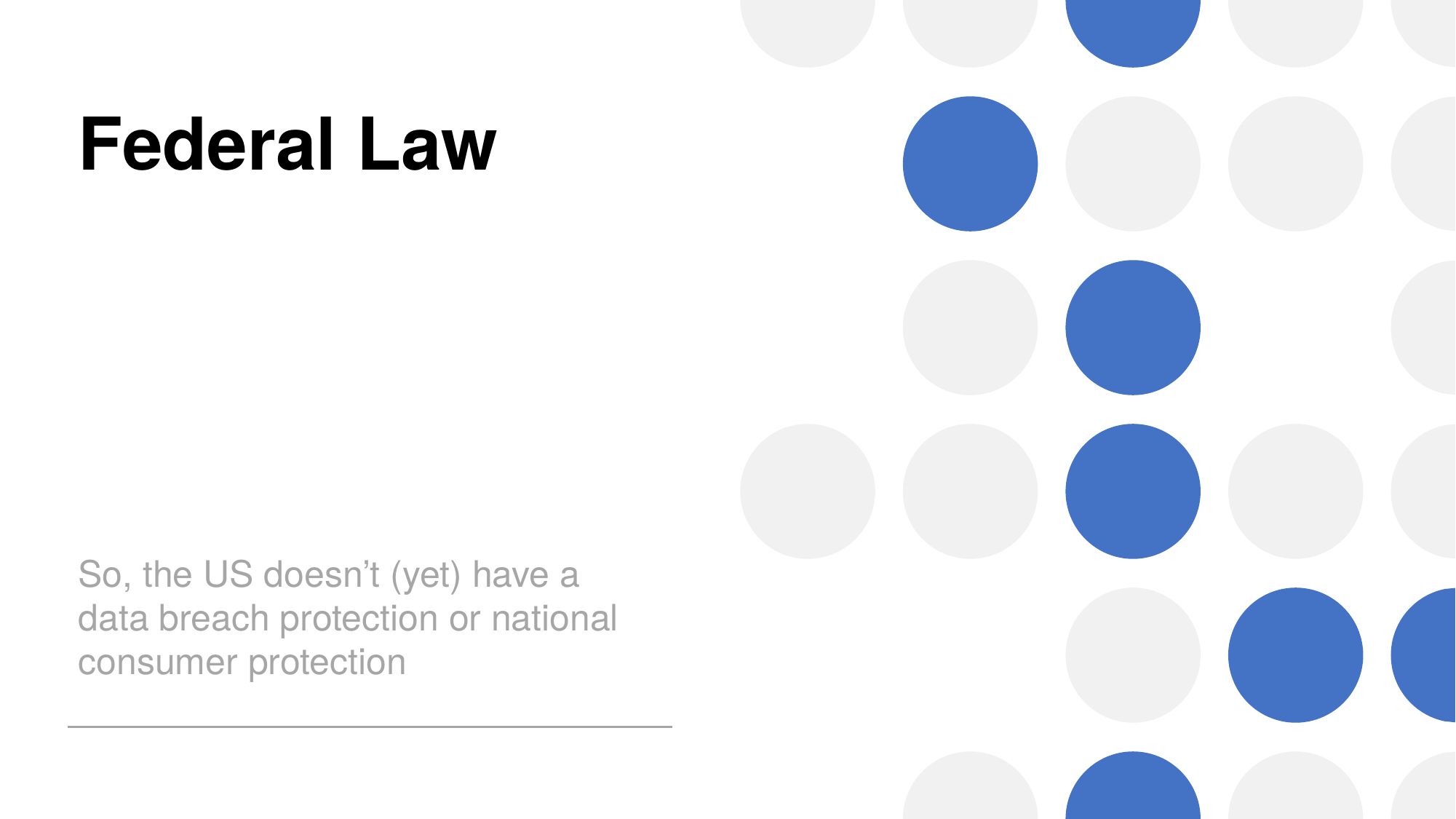

# Federal Law
So, the US doesn’t (yet) have a data breach protection or national consumer protection